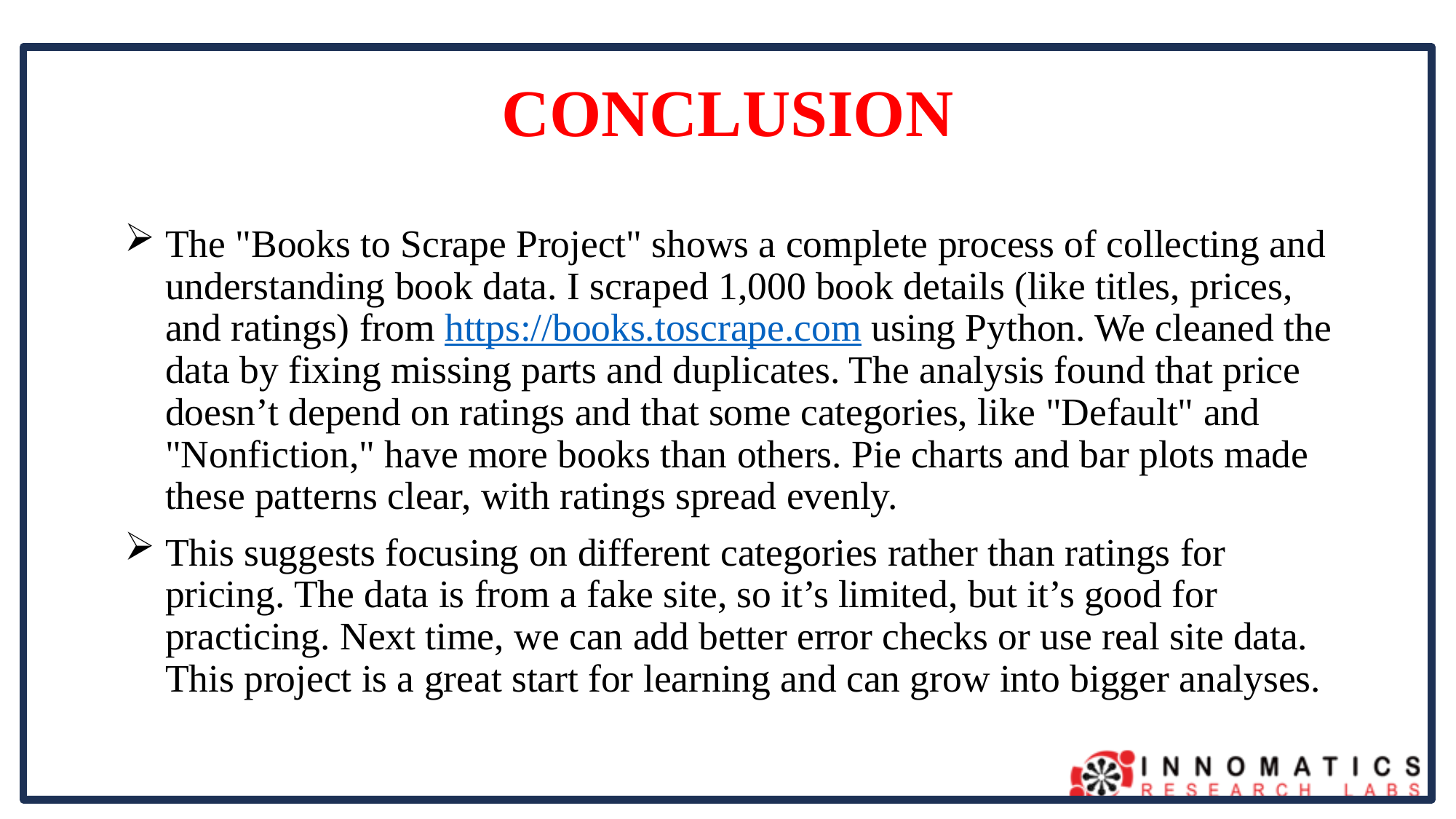

# CONCLUSION

The "Books to Scrape Project" shows a complete process of collecting and understanding book data. I scraped 1,000 book details (like titles, prices, and ratings) from https://books.toscrape.com using Python. We cleaned the data by fixing missing parts and duplicates. The analysis found that price doesn’t depend on ratings and that some categories, like "Default" and "Nonfiction," have more books than others. Pie charts and bar plots made these patterns clear, with ratings spread evenly.
This suggests focusing on different categories rather than ratings for pricing. The data is from a fake site, so it’s limited, but it’s good for practicing. Next time, we can add better error checks or use real site data. This project is a great start for learning and can grow into bigger analyses.